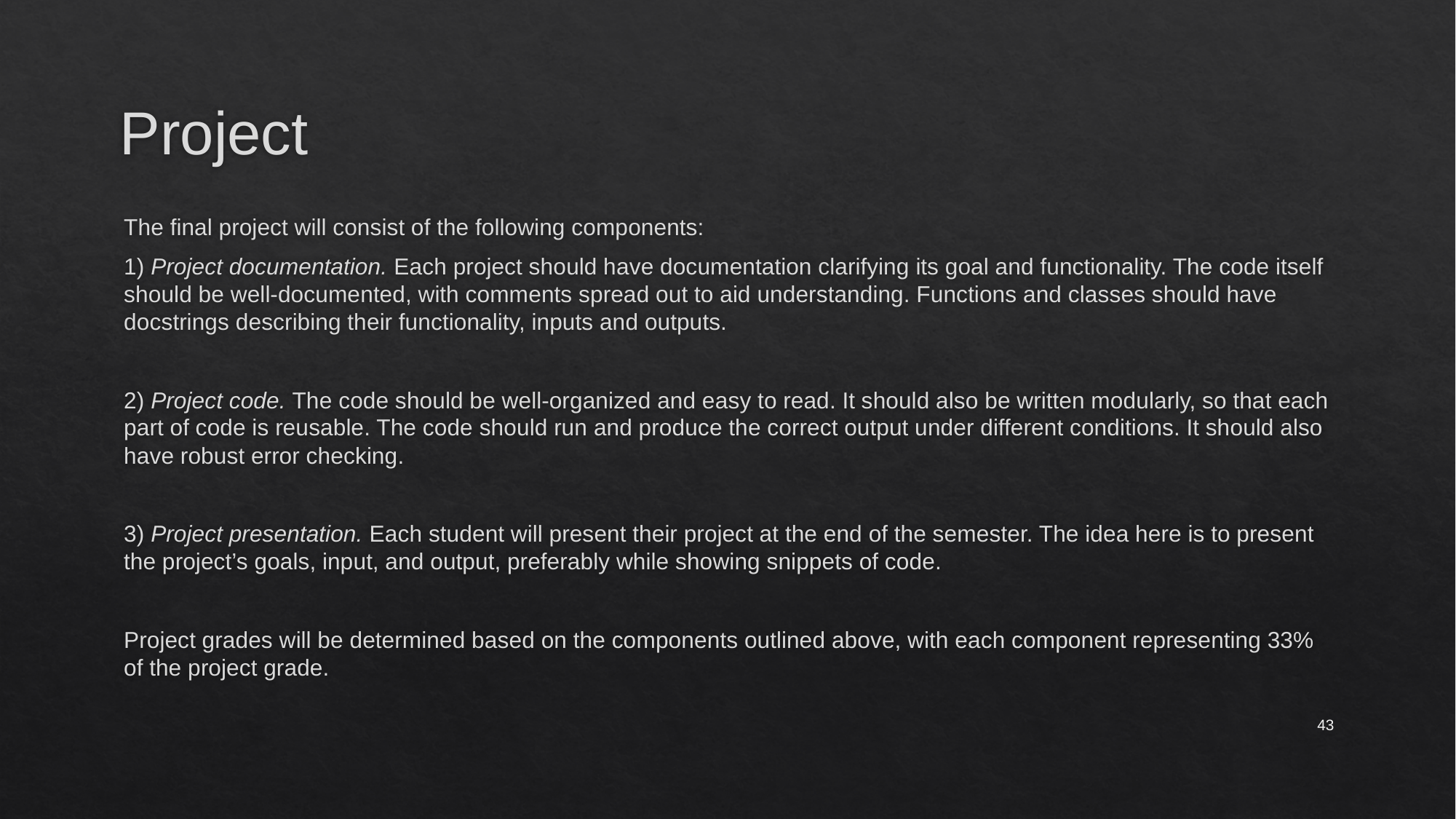

# Project
The final project will consist of the following components:
1) Project documentation. Each project should have documentation clarifying its goal and functionality. The code itself should be well-documented, with comments spread out to aid understanding. Functions and classes should have docstrings describing their functionality, inputs and outputs.

2) Project code. The code should be well-organized and easy to read. It should also be written modularly, so that each part of code is reusable. The code should run and produce the correct output under different conditions. It should also have robust error checking.

3) Project presentation. Each student will present their project at the end of the semester. The idea here is to present the project’s goals, input, and output, preferably while showing snippets of code.

Project grades will be determined based on the components outlined above, with each component representing 33% of the project grade.

43